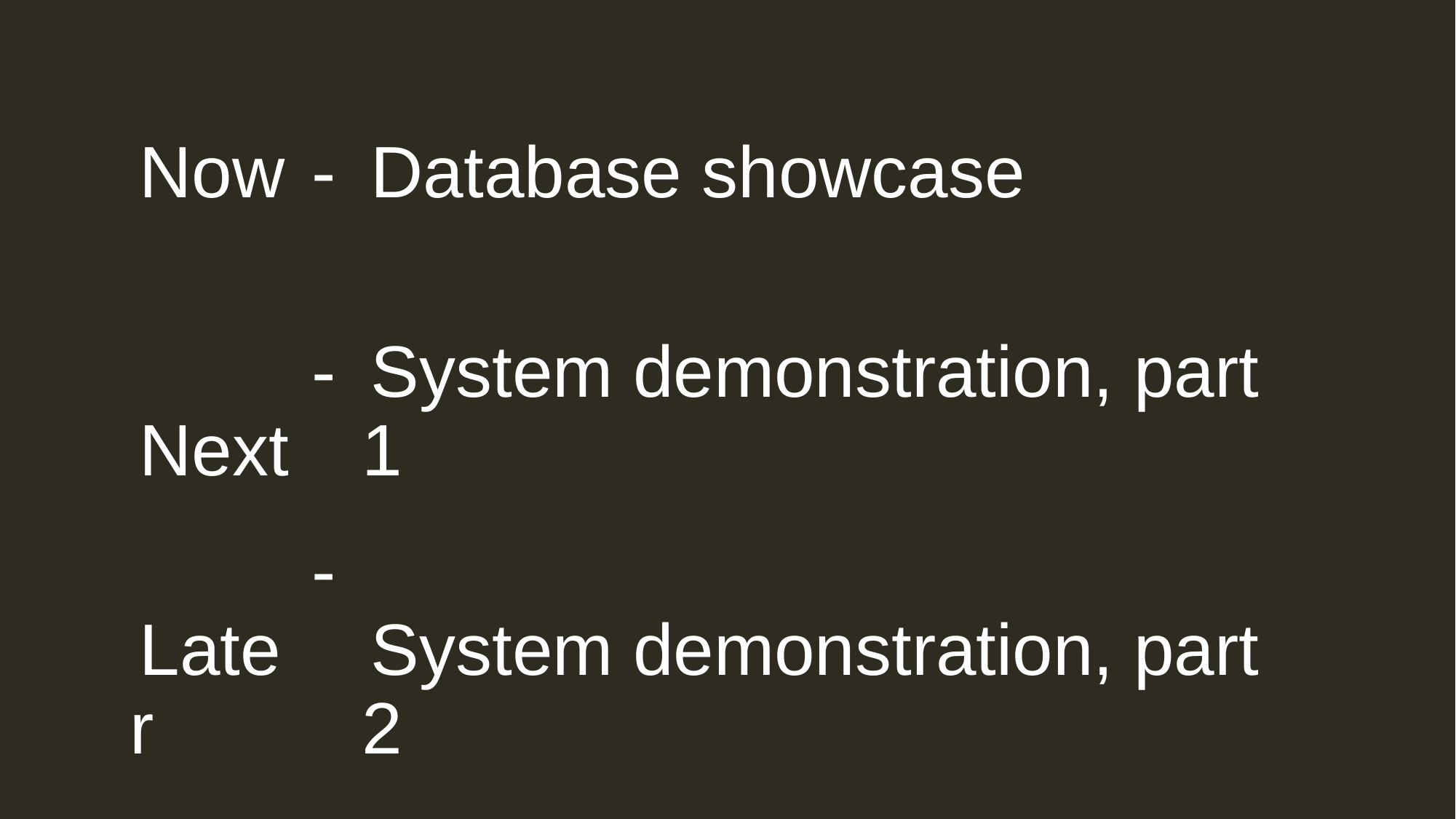

Now

Next

Later
Database showcase

System demonstration, part 1

System demonstration, part 2
-

-

-